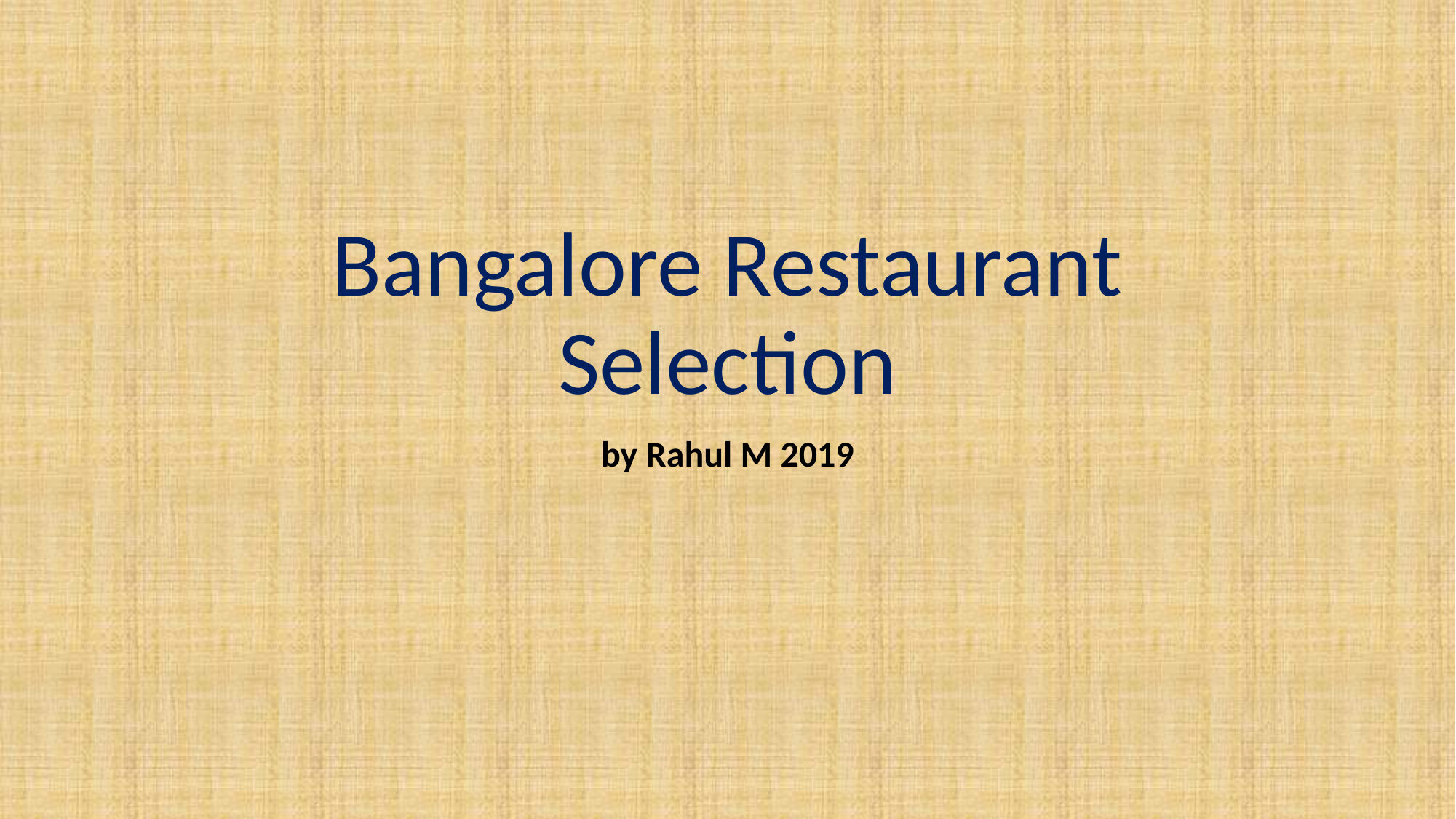

# Bangalore Restaurant Selection
by Rahul M 2019